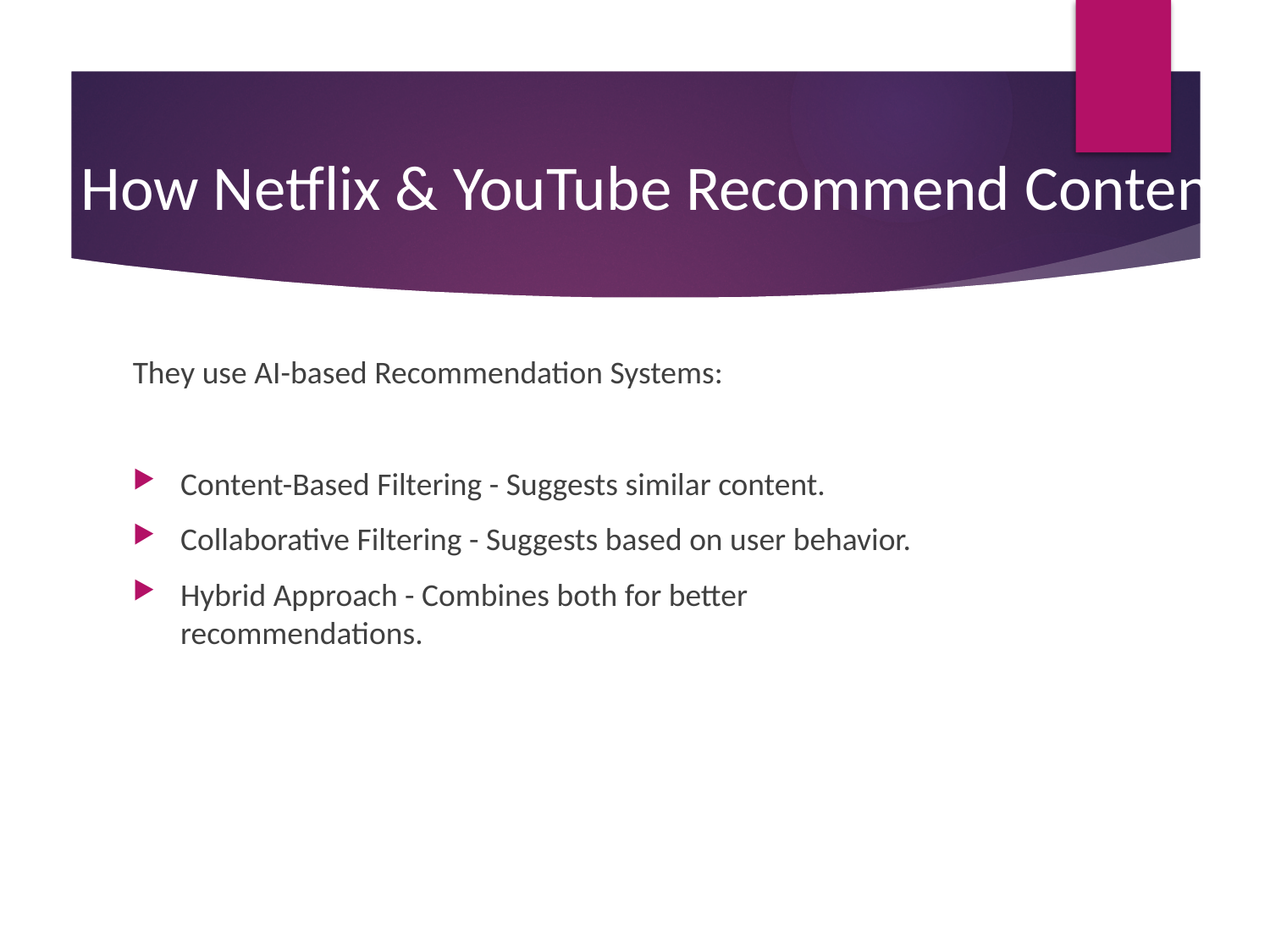

# How Netflix & YouTube Recommend Content?
They use AI-based Recommendation Systems:

Content-Based Filtering - Suggests similar content.
Collaborative Filtering - Suggests based on user behavior.
Hybrid Approach - Combines both for better recommendations.